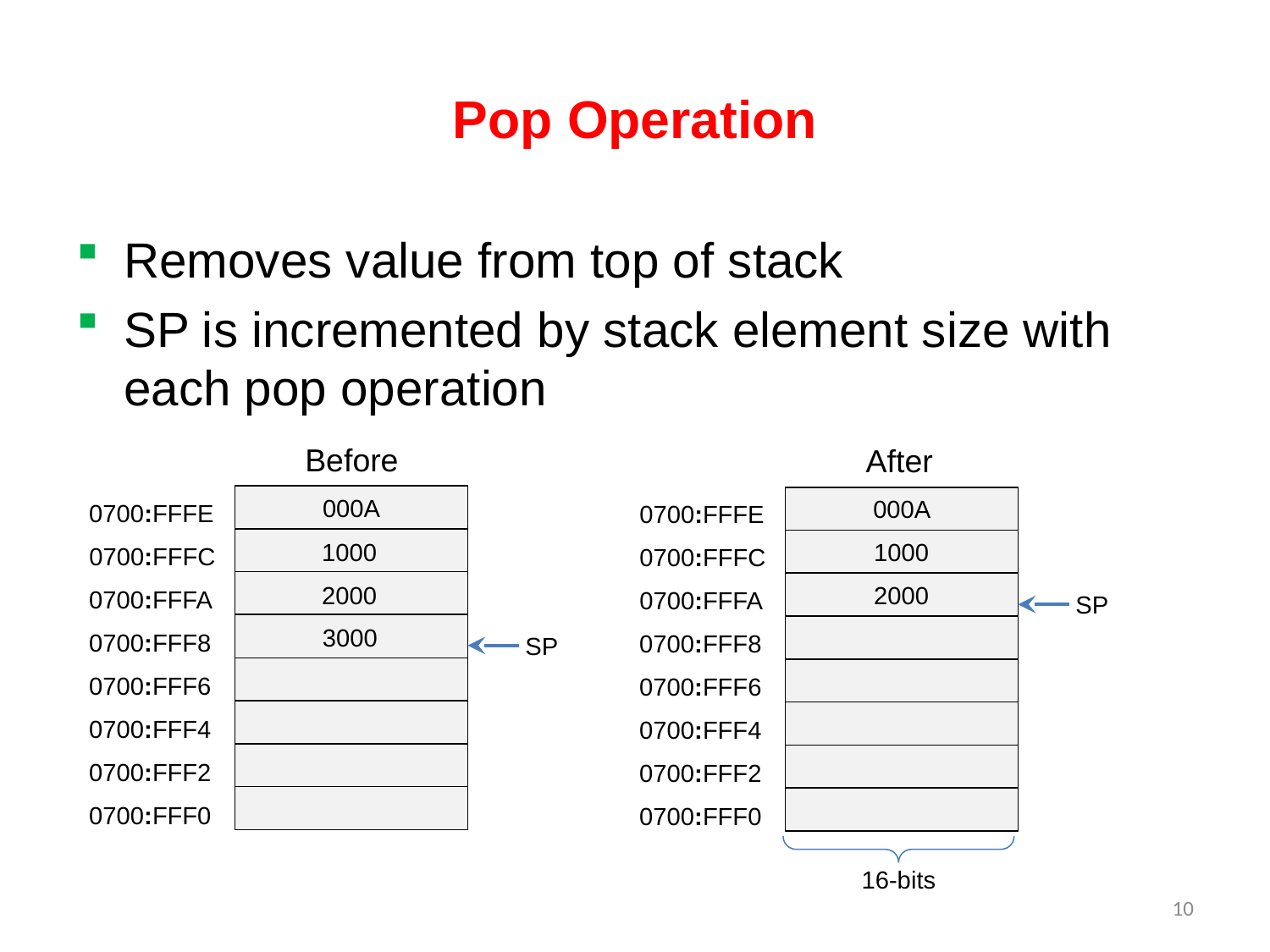

# Pop Operation
Removes value from top of stack
SP is incremented by stack element size with each pop operation
Before
After

000A
0700:FFFE
0700:FFFC
0700:FFFA
0700:FFF8
0700:FFF6
0700:FFF4
0700:FFF2
0700:FFF0

000A
0700:FFFE
0700:FFFC
0700:FFFA
0700:FFF8
0700:FFF6
0700:FFF4
0700:FFF2
0700:FFF0
1000
1000
2000
2000
SP
3000
SP

16-bits
10